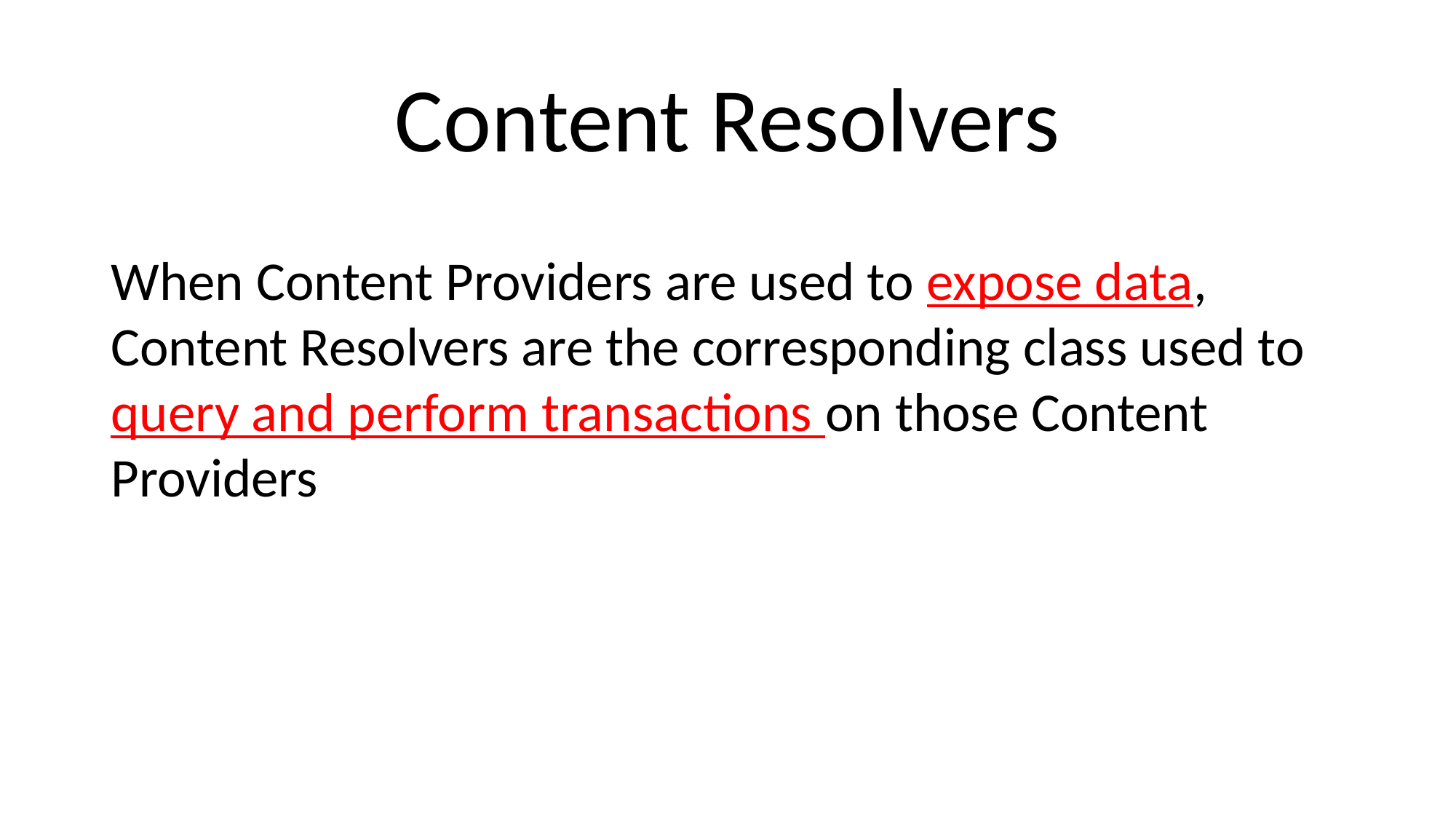

# Content Resolvers
When Content Providers are used to expose data, Content Resolvers are the corresponding class used to query and perform transactions on those Content Providers